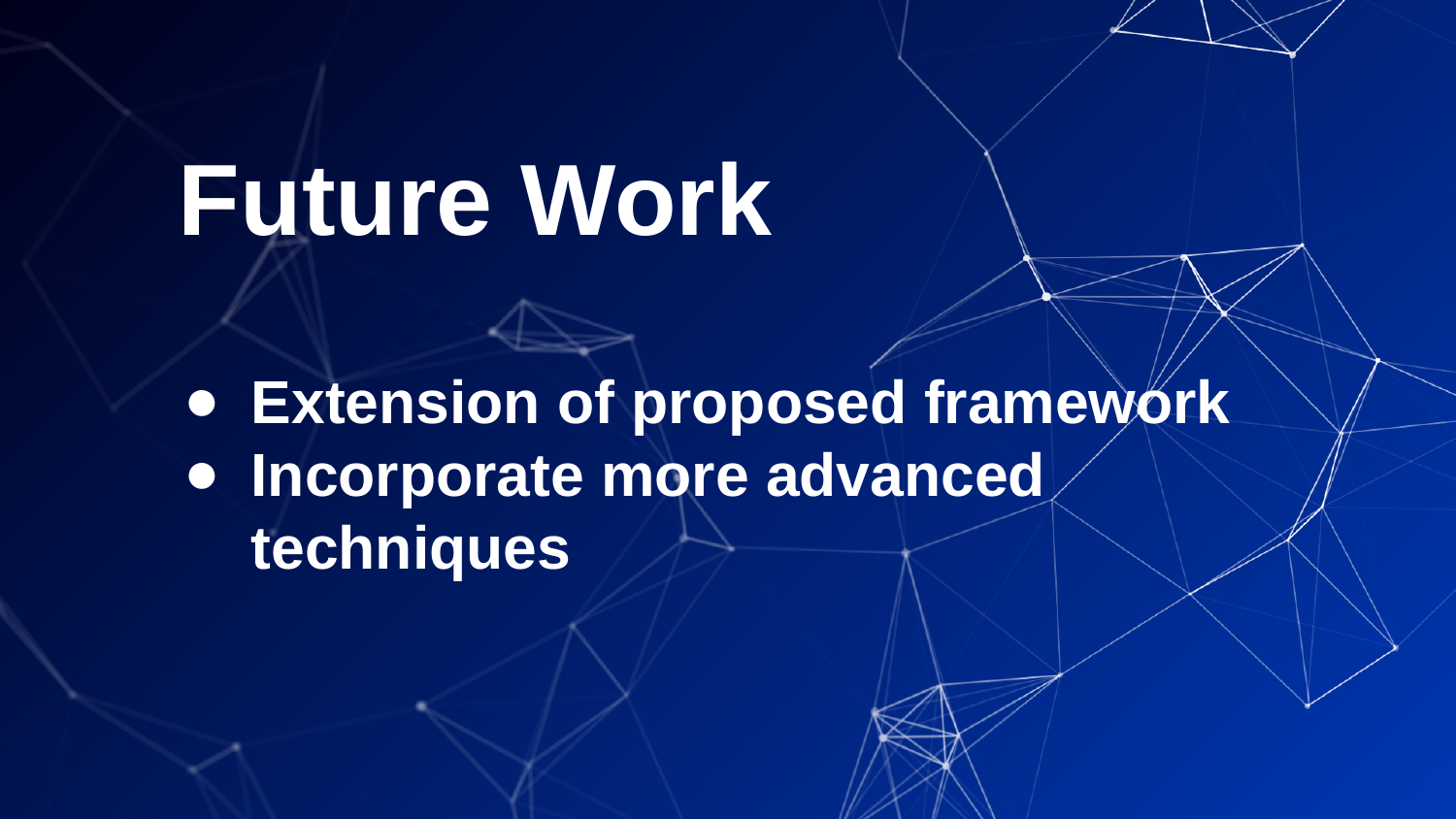

Future Work
Extension of proposed framework
Incorporate more advanced techniques

9